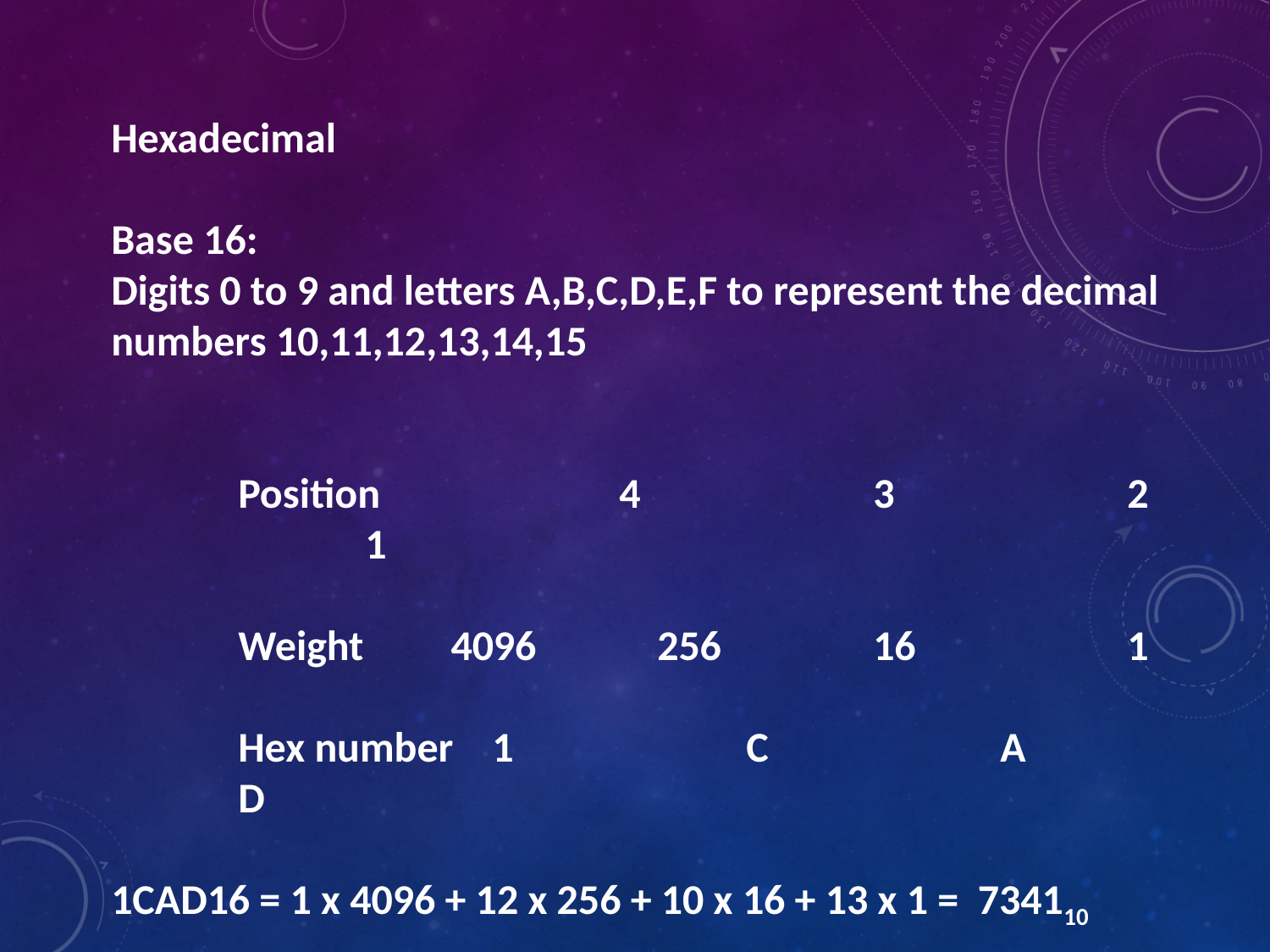

Hexadecimal

Base 16:
Digits 0 to 9 and letters A,B,C,D,E,F to represent the decimal numbers 10,11,12,13,14,15

 	Position		4		3		2		1

	Weight	         4096	    256		16		1

	Hex number	1		C		A		D

1CAD16 = 1 x 4096 + 12 x 256 + 10 x 16 + 13 x 1 =  734110